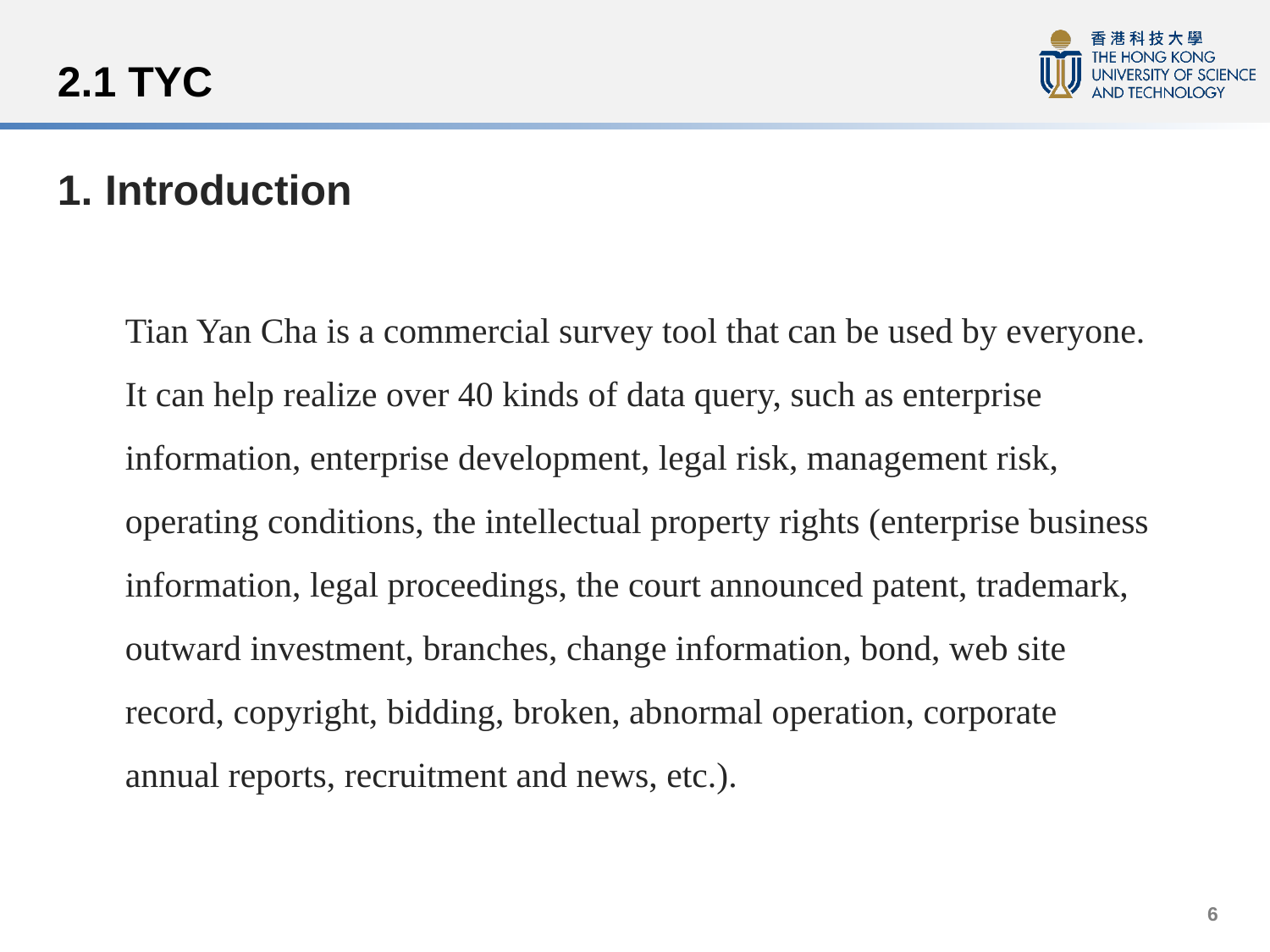

# 2.1 TYC
Introduction
Tian Yan Cha is a commercial survey tool that can be used by everyone. It can help realize over 40 kinds of data query, such as enterprise information, enterprise development, legal risk, management risk, operating conditions, the intellectual property rights (enterprise business information, legal proceedings, the court announced patent, trademark, outward investment, branches, change information, bond, web site record, copyright, bidding, broken, abnormal operation, corporate annual reports, recruitment and news, etc.).